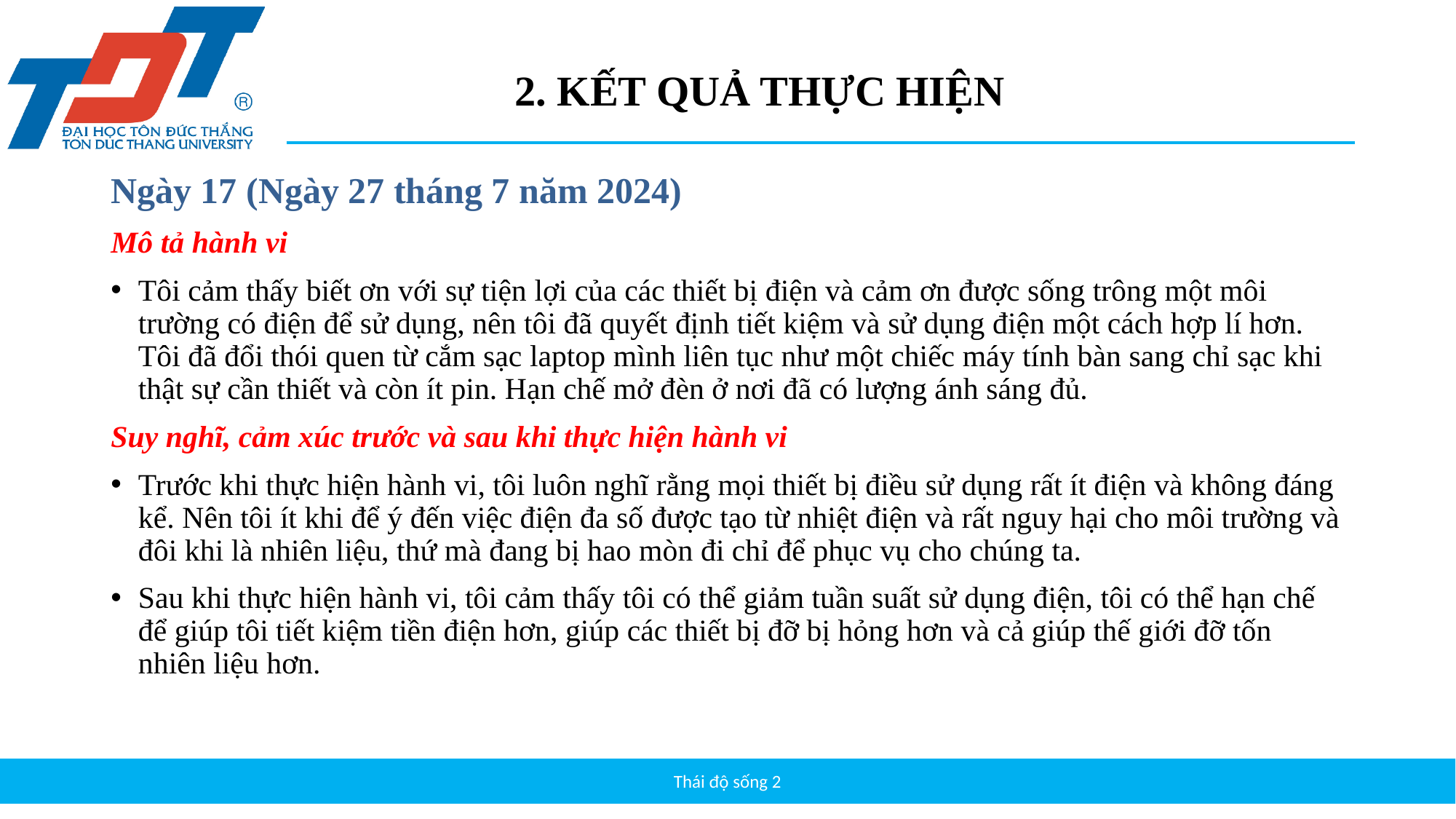

# 2. KẾT QUẢ THỰC HIỆN
Ngày 17 (Ngày 27 tháng 7 năm 2024)
Mô tả hành vi
Tôi cảm thấy biết ơn với sự tiện lợi của các thiết bị điện và cảm ơn được sống trông một môi trường có điện để sử dụng, nên tôi đã quyết định tiết kiệm và sử dụng điện một cách hợp lí hơn. Tôi đã đổi thói quen từ cắm sạc laptop mình liên tục như một chiếc máy tính bàn sang chỉ sạc khi thật sự cần thiết và còn ít pin. Hạn chế mở đèn ở nơi đã có lượng ánh sáng đủ.
Suy nghĩ, cảm xúc trước và sau khi thực hiện hành vi
Trước khi thực hiện hành vi, tôi luôn nghĩ rằng mọi thiết bị điều sử dụng rất ít điện và không đáng kể. Nên tôi ít khi để ý đến việc điện đa số được tạo từ nhiệt điện và rất nguy hại cho môi trường và đôi khi là nhiên liệu, thứ mà đang bị hao mòn đi chỉ để phục vụ cho chúng ta.
Sau khi thực hiện hành vi, tôi cảm thấy tôi có thể giảm tuần suất sử dụng điện, tôi có thể hạn chế để giúp tôi tiết kiệm tiền điện hơn, giúp các thiết bị đỡ bị hỏng hơn và cả giúp thế giới đỡ tốn nhiên liệu hơn.
Thái độ sống 2